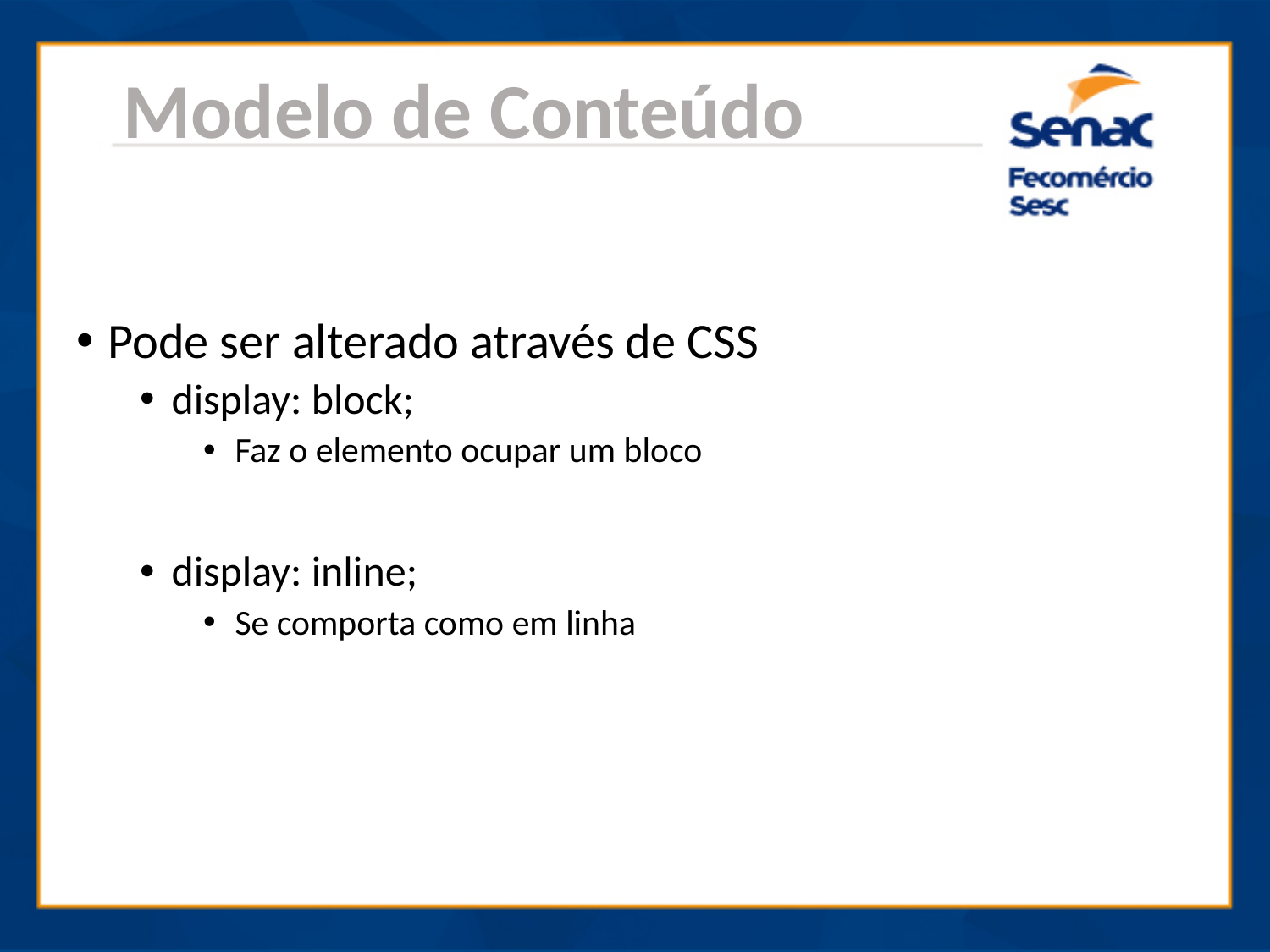

Modelo de Conteúdo
Pode ser alterado através de CSS
display: block;
Faz o elemento ocupar um bloco

display: inline;
Se comporta como em linha